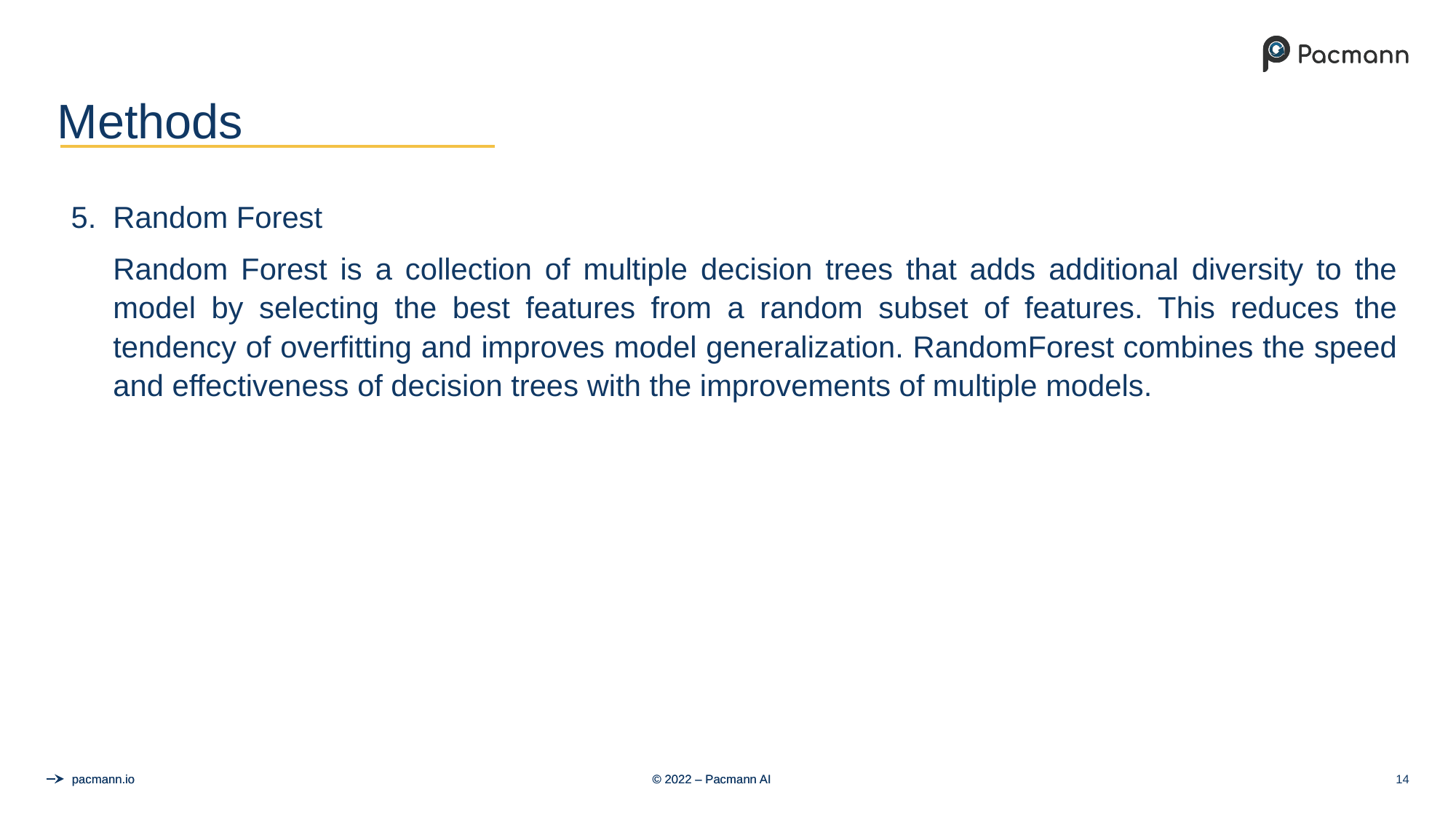

# Methods
5.  Random Forest
	Random Forest is a collection of multiple decision trees that adds additional diversity to the model by selecting the best features from a random subset of features. This reduces the tendency of overfitting and improves model generalization. RandomForest combines the speed and effectiveness of decision trees with the improvements of multiple models.